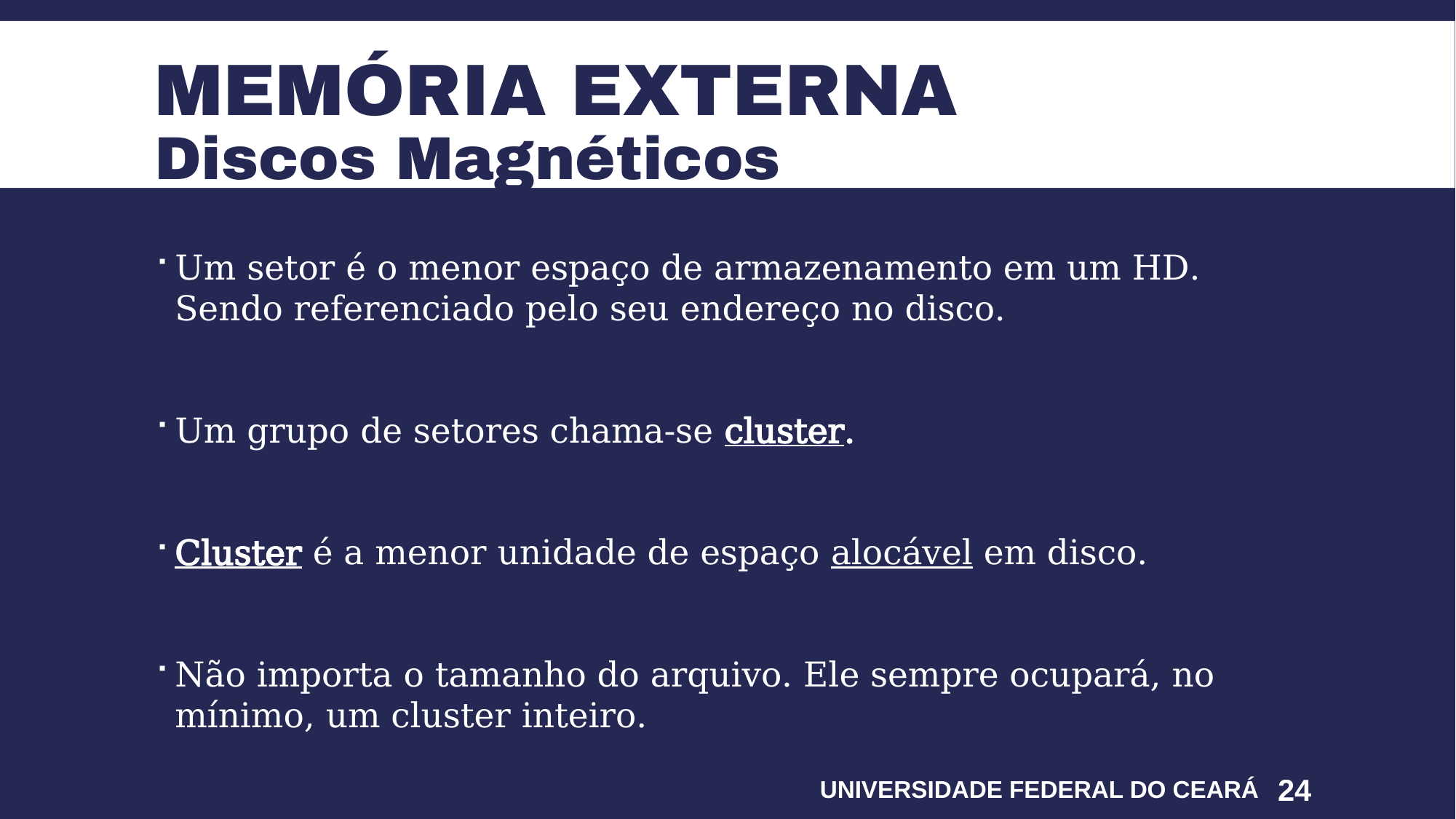

# Memória Externa Discos Magnéticos
Um setor é o menor espaço de armazenamento em um HD. Sendo referenciado pelo seu endereço no disco.

Um grupo de setores chama-se cluster.

Cluster é a menor unidade de espaço alocável em disco.

Não importa o tamanho do arquivo. Ele sempre ocupará, no mínimo, um cluster inteiro.

UNIVERSIDADE FEDERAL DO CEARÁ
24